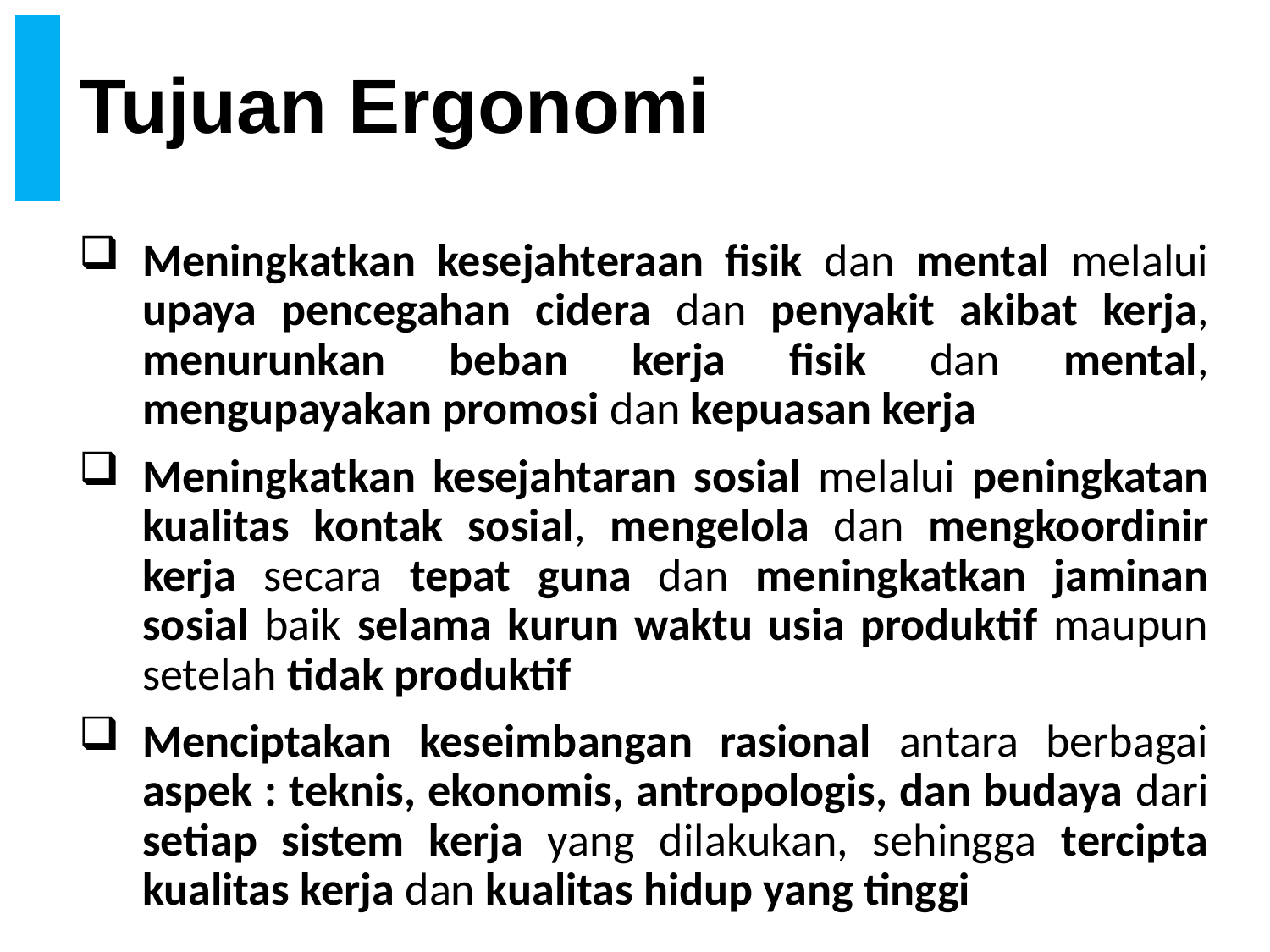

# Tujuan Ergonomi
Meningkatkan kesejahteraan fisik dan mental melalui upaya pencegahan cidera dan penyakit akibat kerja, menurunkan beban kerja fisik dan mental, mengupayakan promosi dan kepuasan kerja
Meningkatkan kesejahtaran sosial melalui peningkatan kualitas kontak sosial, mengelola dan mengkoordinir kerja secara tepat guna dan meningkatkan jaminan sosial baik selama kurun waktu usia produktif maupun setelah tidak produktif
Menciptakan keseimbangan rasional antara berbagai aspek : teknis, ekonomis, antropologis, dan budaya dari setiap sistem kerja yang dilakukan, sehingga tercipta kualitas kerja dan kualitas hidup yang tinggi